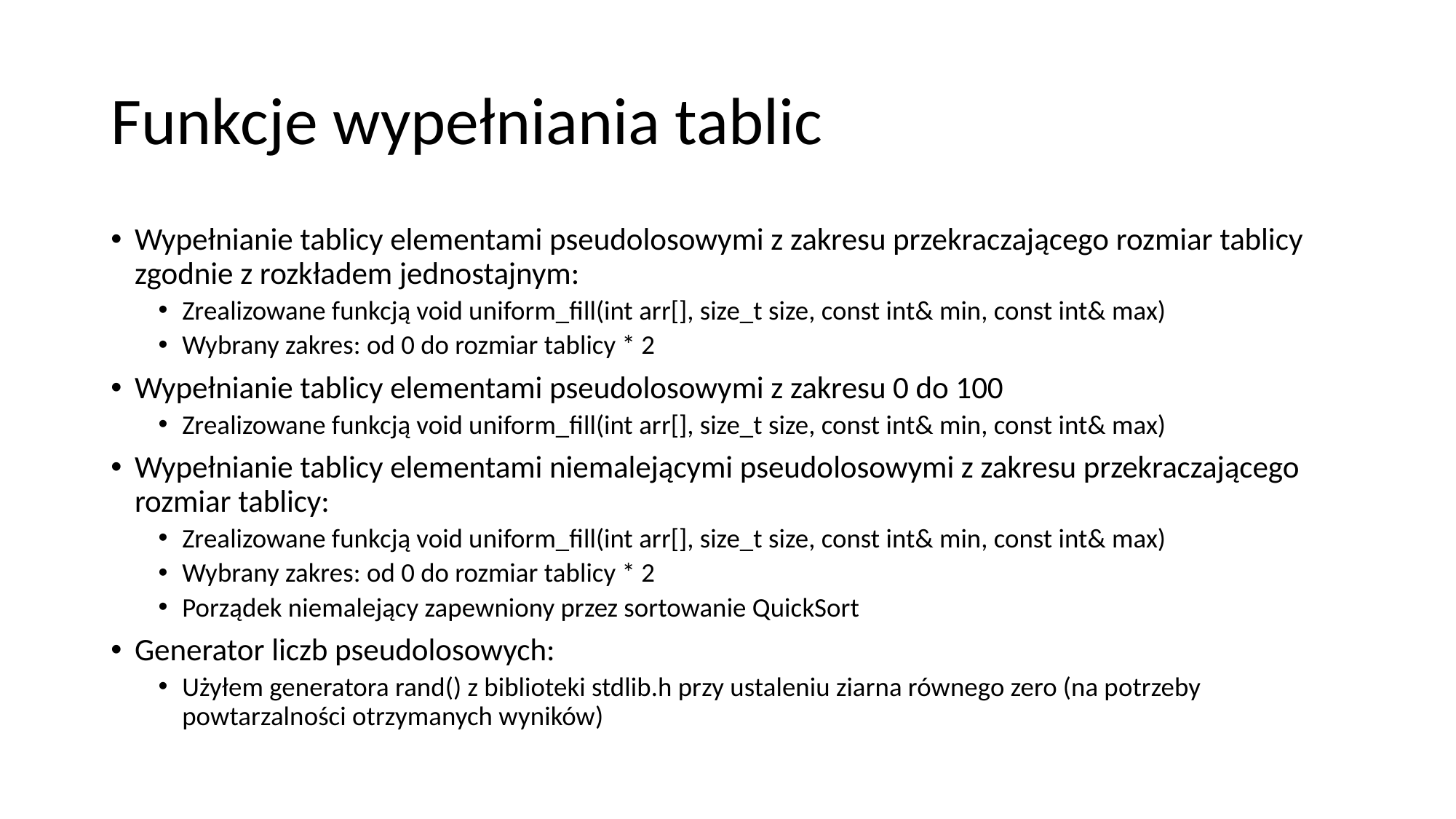

# Funkcje wypełniania tablic
Wypełnianie tablicy elementami pseudolosowymi z zakresu przekraczającego rozmiar tablicy zgodnie z rozkładem jednostajnym:
Zrealizowane funkcją void uniform_fill(int arr[], size_t size, const int& min, const int& max)
Wybrany zakres: od 0 do rozmiar tablicy * 2
Wypełnianie tablicy elementami pseudolosowymi z zakresu 0 do 100
Zrealizowane funkcją void uniform_fill(int arr[], size_t size, const int& min, const int& max)
Wypełnianie tablicy elementami niemalejącymi pseudolosowymi z zakresu przekraczającego rozmiar tablicy:
Zrealizowane funkcją void uniform_fill(int arr[], size_t size, const int& min, const int& max)
Wybrany zakres: od 0 do rozmiar tablicy * 2
Porządek niemalejący zapewniony przez sortowanie QuickSort
Generator liczb pseudolosowych:
Użyłem generatora rand() z biblioteki stdlib.h przy ustaleniu ziarna równego zero (na potrzeby powtarzalności otrzymanych wyników)